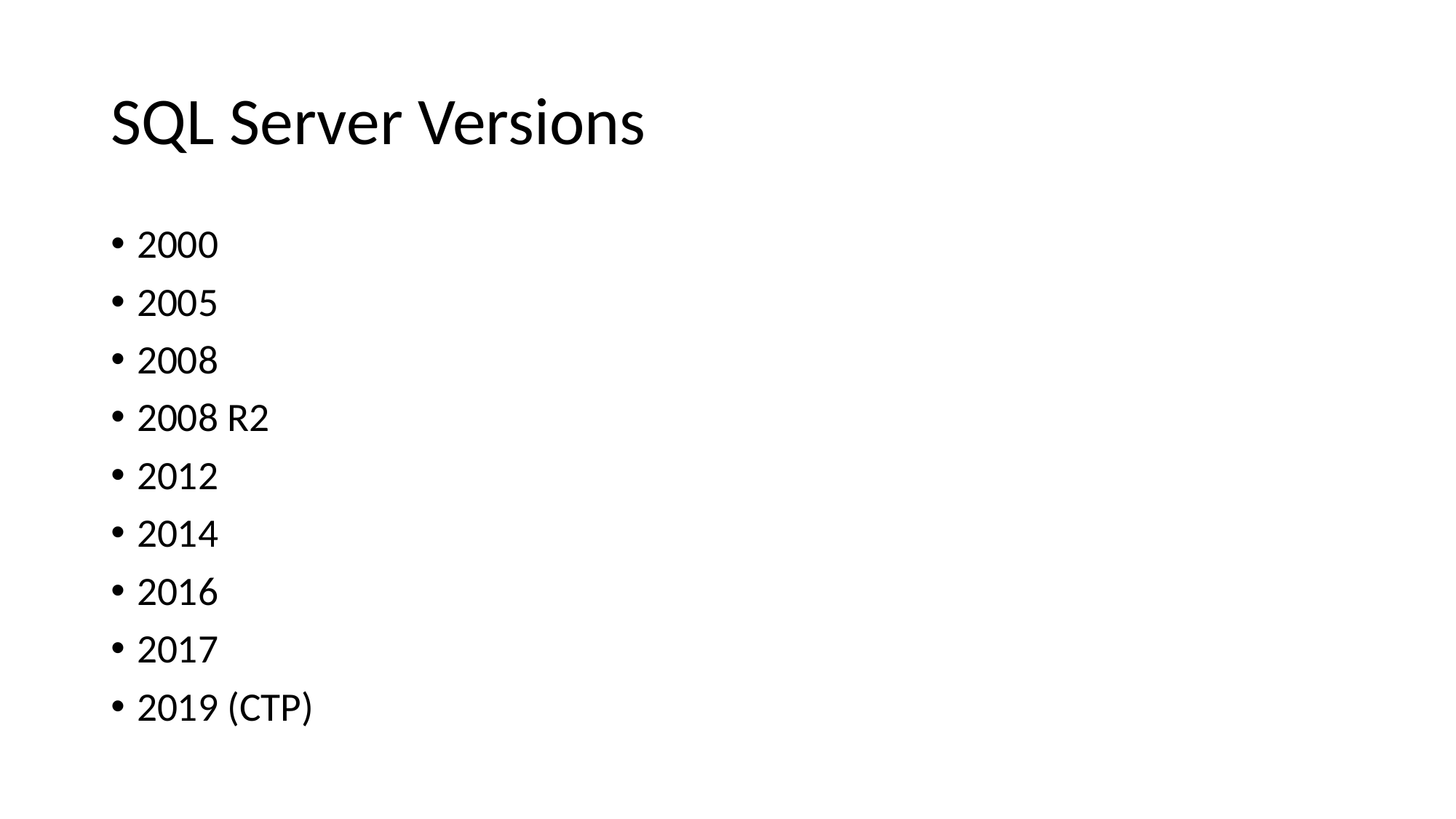

# SQL Server Versions
2000
2005
2008
2008 R2
2012
2014
2016
2017
2019 (CTP)